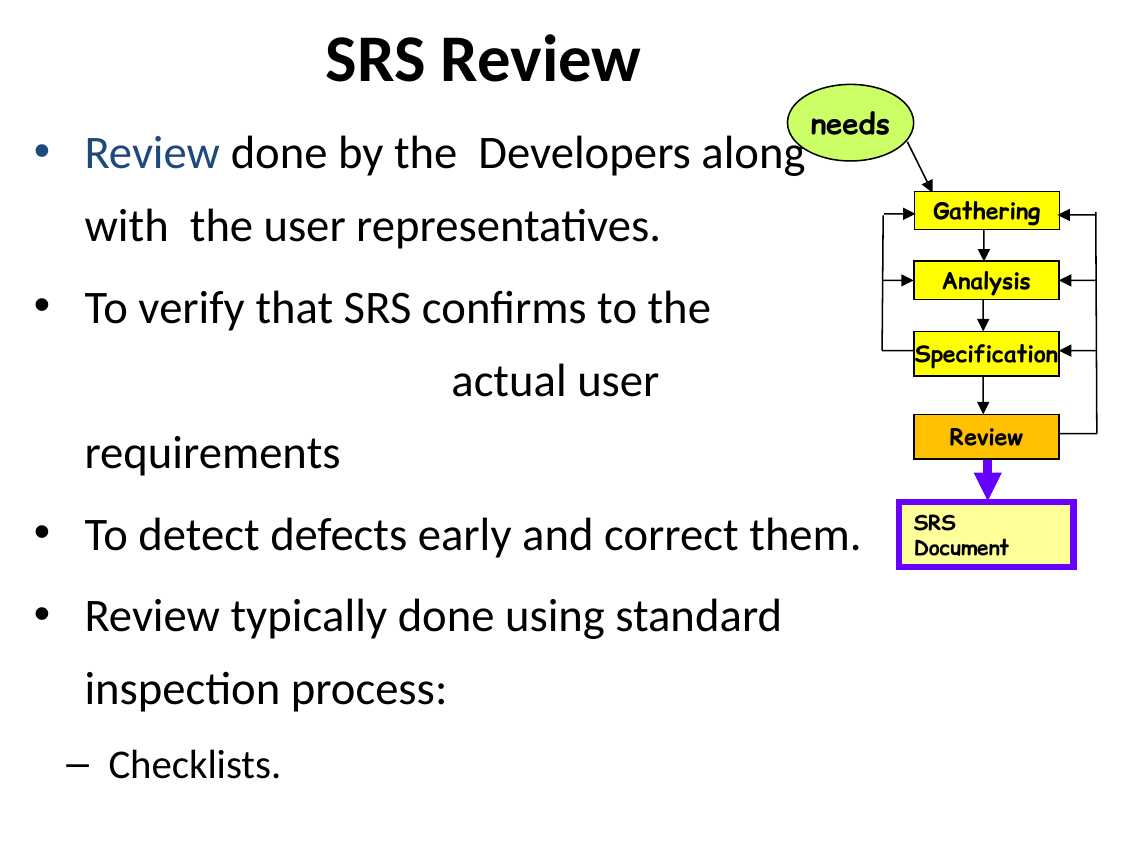

# SRS Review
needs

Gathering

Analysis

Specification

Review

SRS Document
Review done by the  Developers along with  the user representatives.
To verify that SRS confirms to the                                                   actual user requirements
To detect defects early and correct them.
Review typically done using standard inspection process:
Checklists.